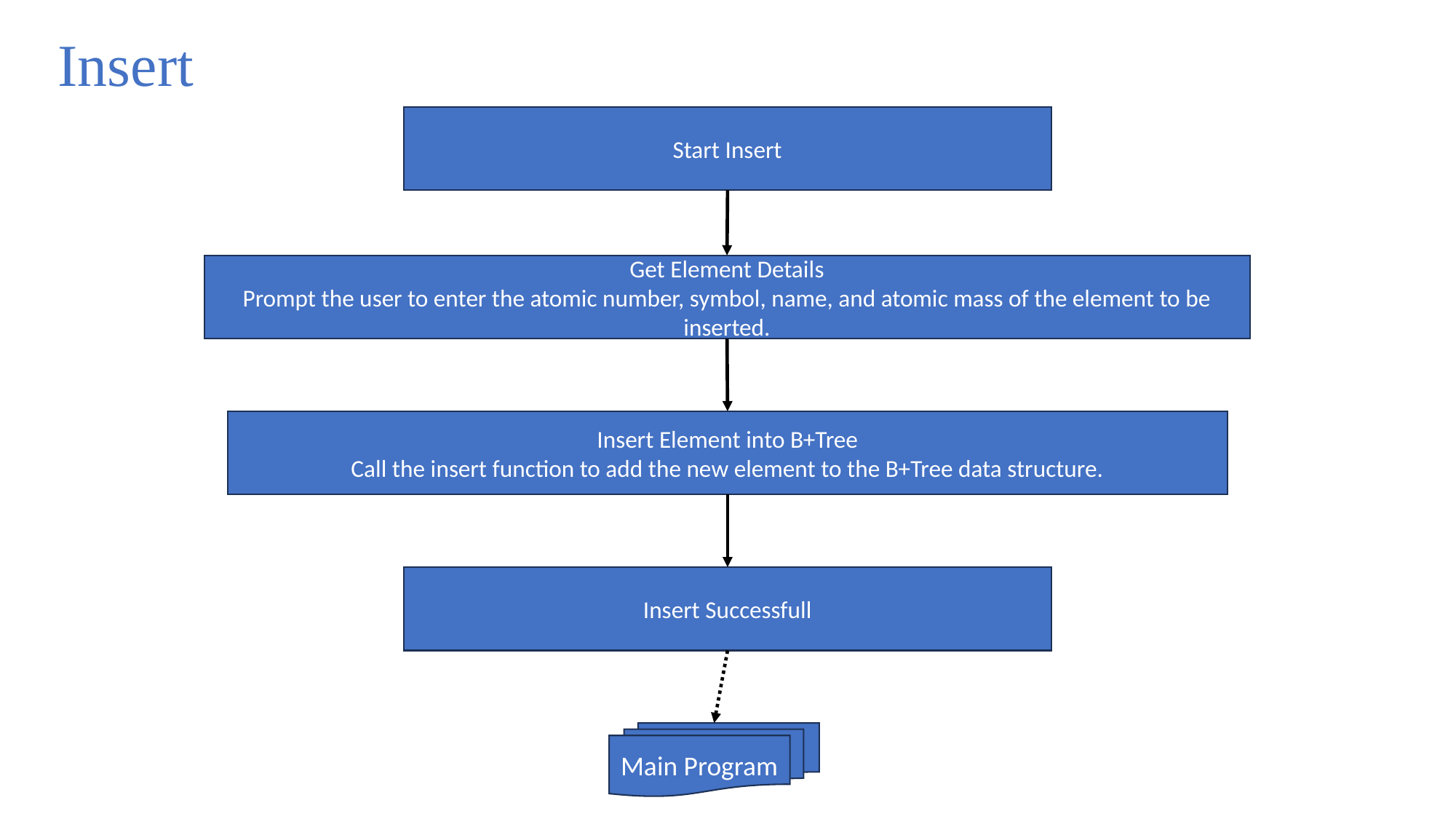

Insert
Start Insert
Get Element Details
Prompt the user to enter the atomic number, symbol, name, and atomic mass of the element to be inserted.
Insert Element into B+Tree
Call the insert function to add the new element to the B+Tree data structure.
Insert Successfull
Main Program